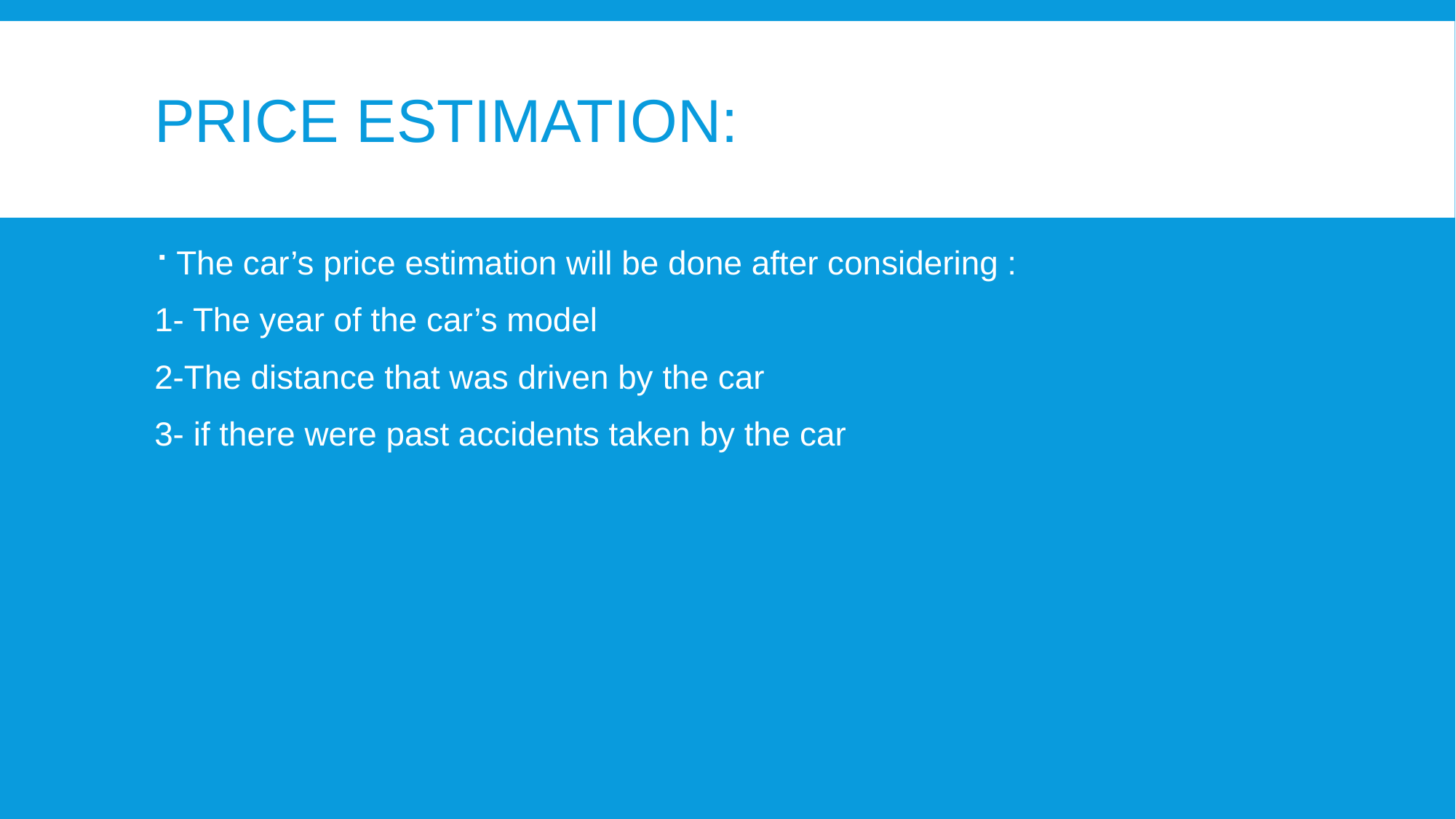

# Price estimation:
The car’s price estimation will be done after considering :
1- The year of the car’s model
2-The distance that was driven by the car
3- if there were past accidents taken by the car